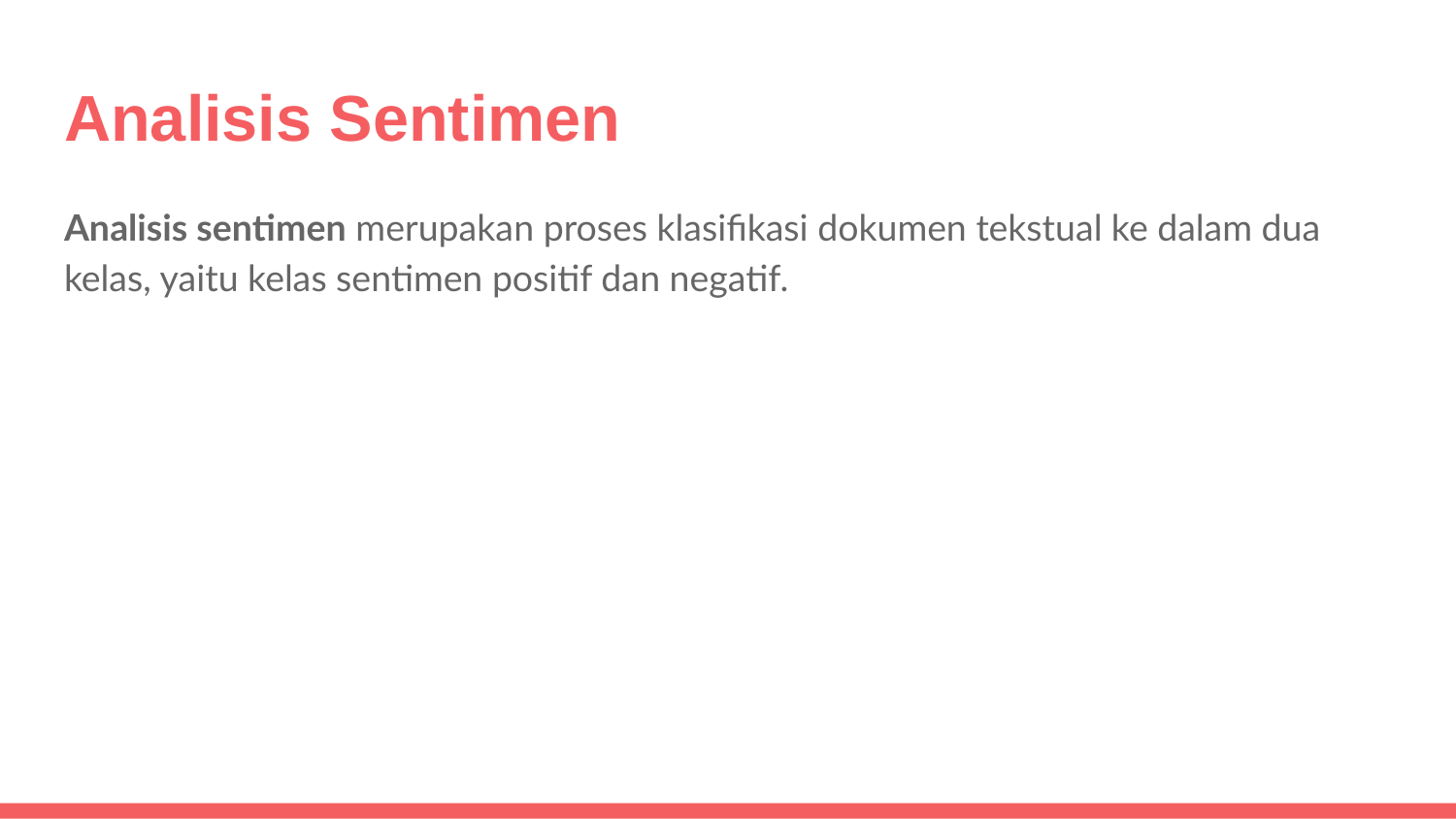

# Analisis Sentimen
Analisis sentimen merupakan proses klasifikasi dokumen tekstual ke dalam dua kelas, yaitu kelas sentimen positif dan negatif.